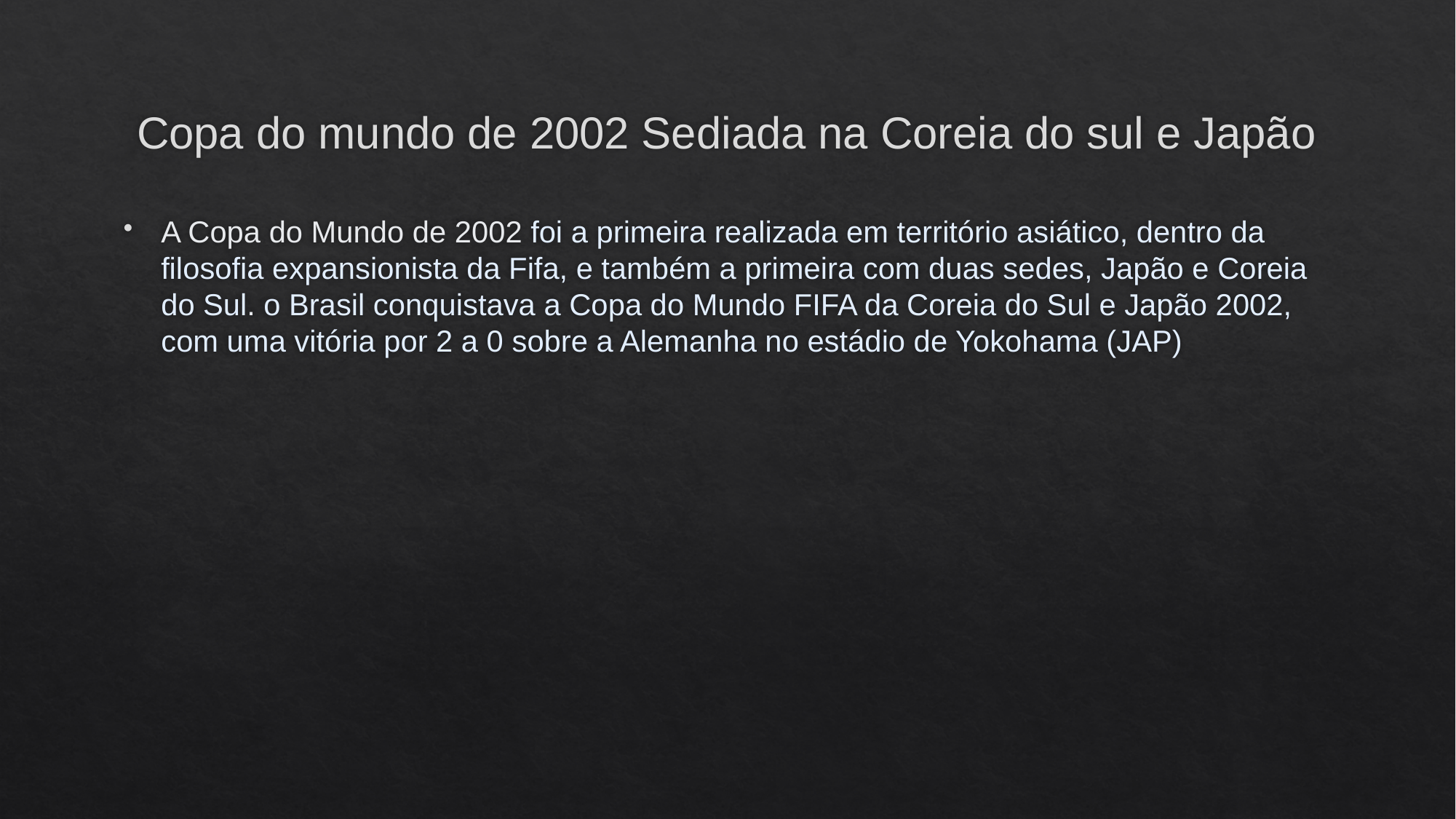

# Copa do mundo de 2002 Sediada na Coreia do sul e Japão
A Copa do Mundo de 2002 foi a primeira realizada em território asiático, dentro da filosofia expansionista da Fifa, e também a primeira com duas sedes, Japão e Coreia do Sul. o Brasil conquistava a Copa do Mundo FIFA da Coreia do Sul e Japão 2002, com uma vitória por 2 a 0 sobre a Alemanha no estádio de Yokohama (JAP)